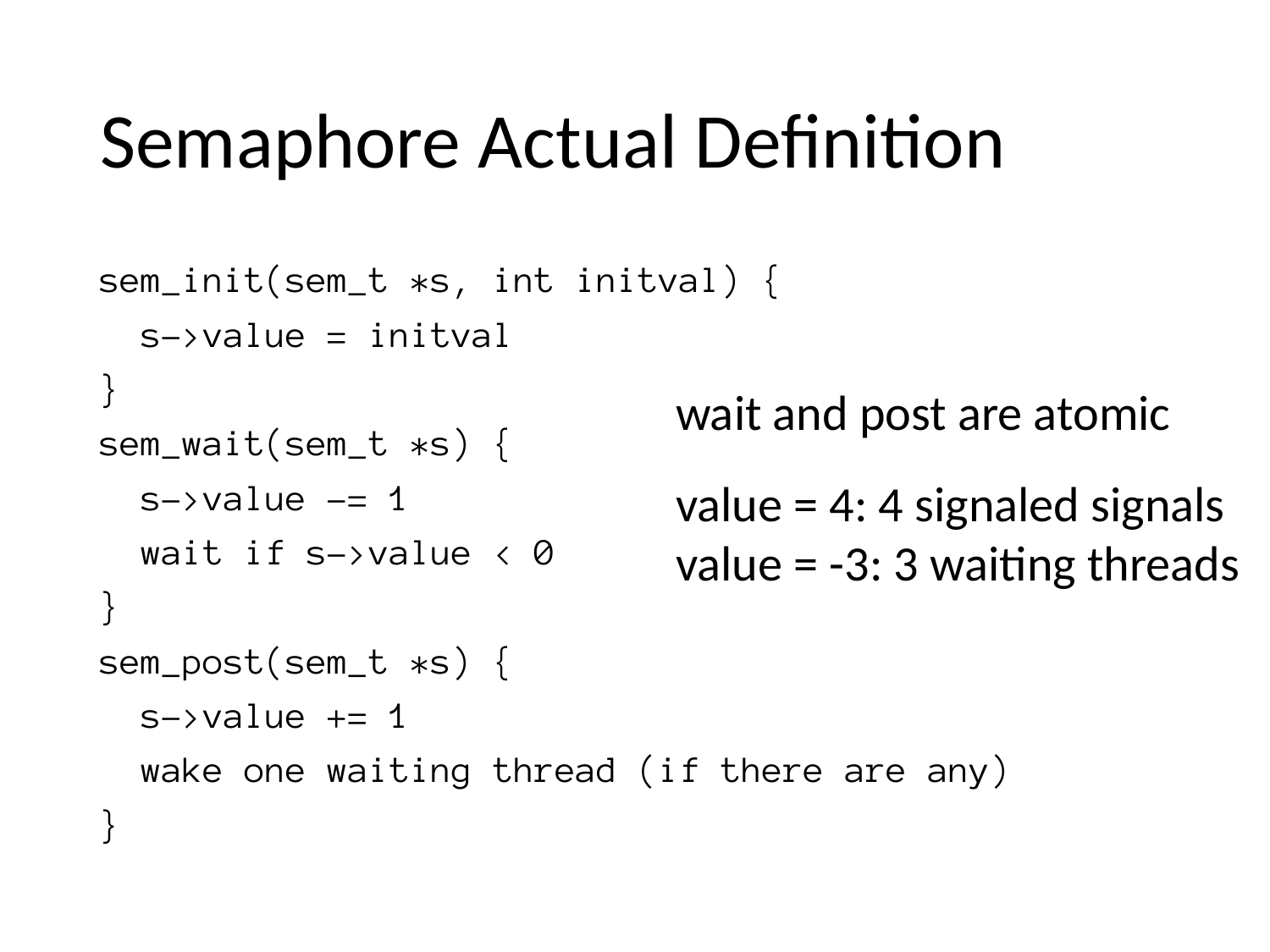

# Semaphore Actual Definition
sem_init(sem_t *s, int initval) {
  s->value = initval
}
sem_wait(sem_t *s) {
  s->value -= 1
  wait if s->value < 0
}
sem_post(sem_t *s) {
  s->value += 1
  wake one waiting thread (if there are any)
}
wait and post are atomic
value = 4: 4 signaled signals value = -3: 3 waiting threads